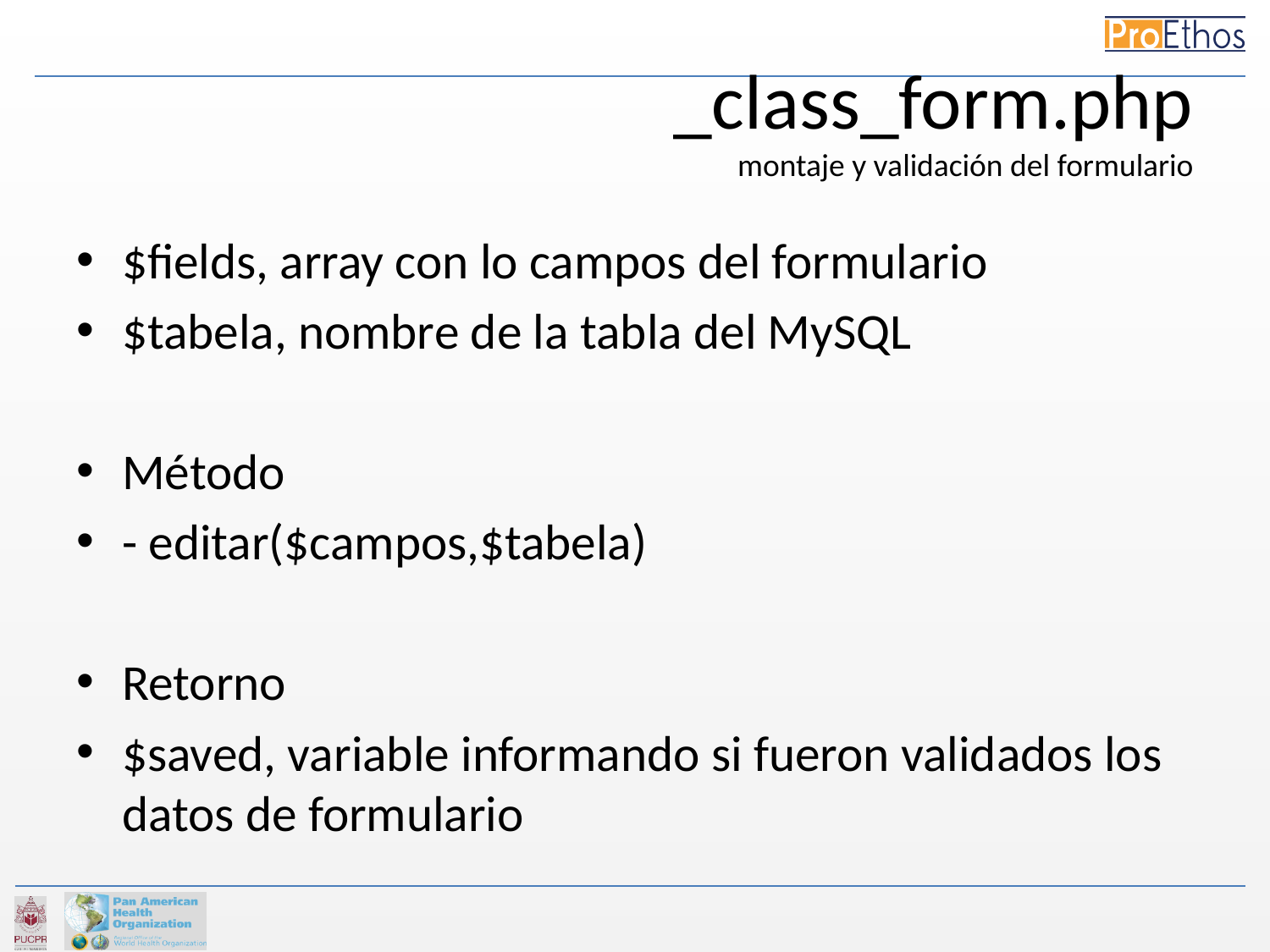

# _class_form.php montaje y validación del formulario
$fields, array con lo campos del formulario
$tabela, nombre de la tabla del MySQL

Método
- editar($campos,$tabela)

Retorno
$saved, variable informando si fueron validados los datos de formulario